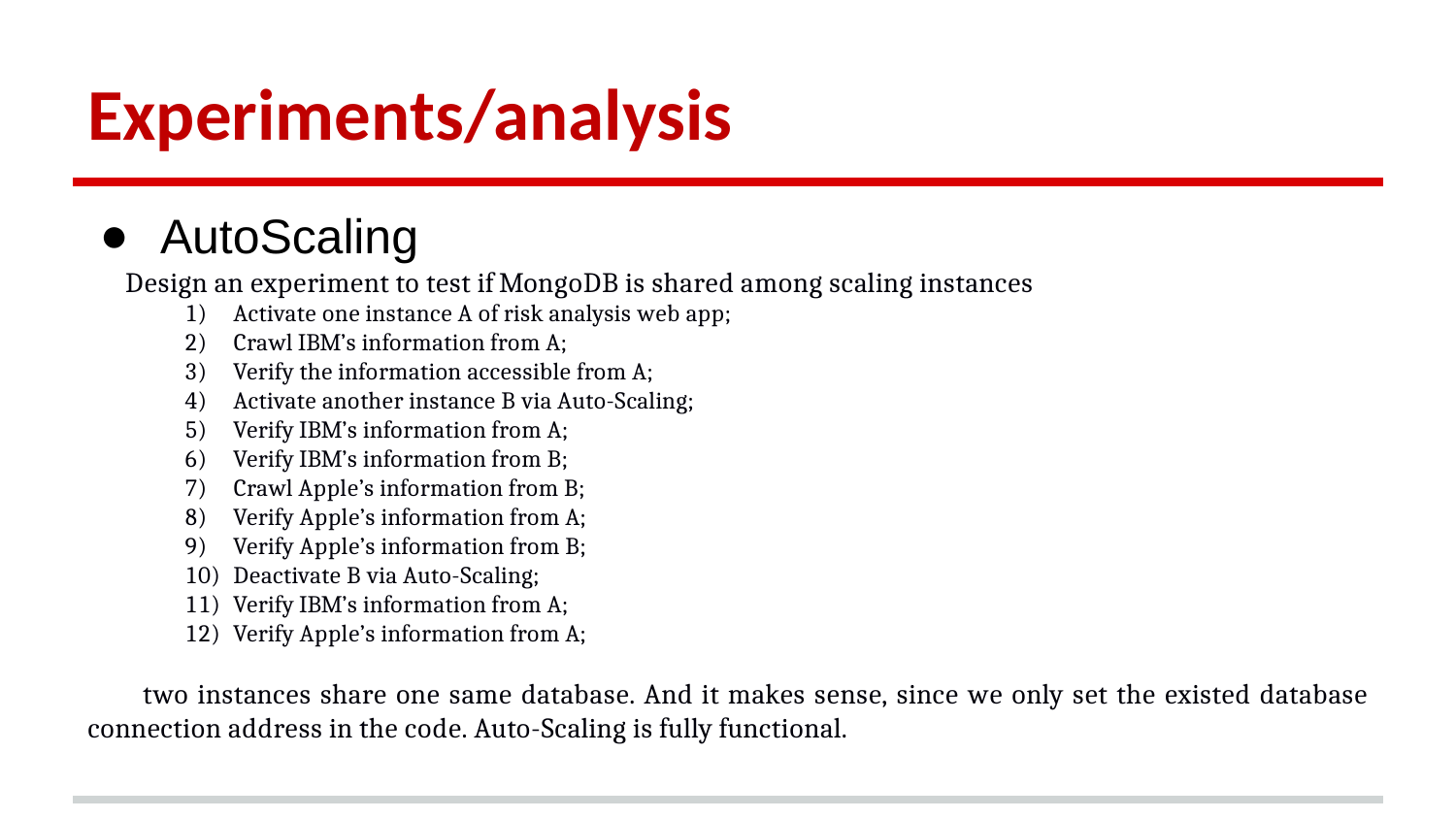

# Experiments/analysis
AutoScaling
      Design an experiment to test if MongoDB is shared among scaling instances
Activate one instance A of risk analysis web app;
Crawl IBM’s information from A;
Verify the information accessible from A;
Activate another instance B via Auto-Scaling;
Verify IBM’s information from A;
Verify IBM’s information from B;
Crawl Apple’s information from B;
Verify Apple’s information from A;
Verify Apple’s information from B;
Deactivate B via Auto-Scaling;
Verify IBM’s information from A;
Verify Apple’s information from A;

       two instances share one same database. And it makes sense, since we only set the existed database connection address in the code. Auto-Scaling is fully functional.